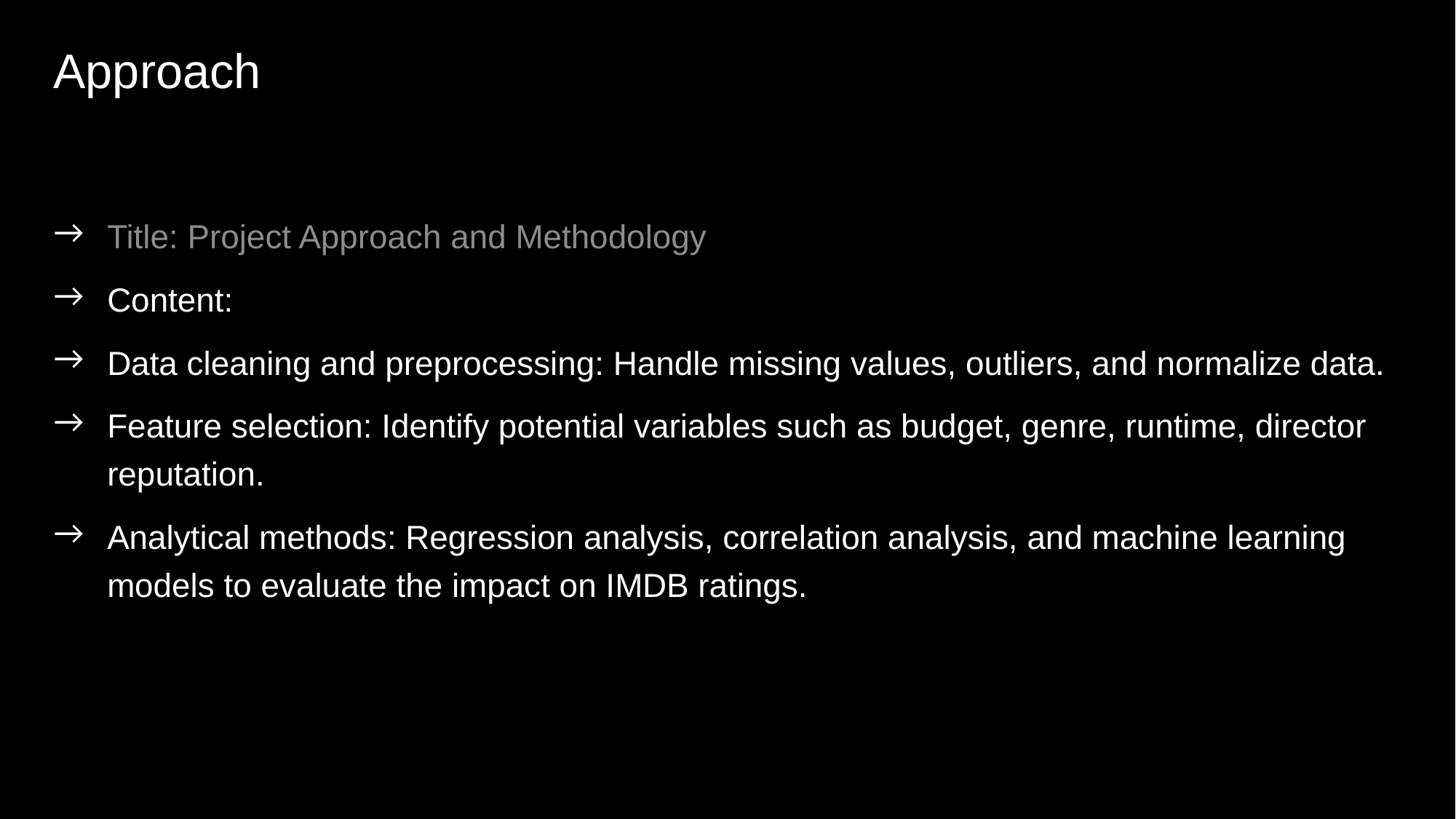

# Approach
Title: Project Approach and Methodology
Content:
Data cleaning and preprocessing: Handle missing values, outliers, and normalize data.
Feature selection: Identify potential variables such as budget, genre, runtime, director reputation.
Analytical methods: Regression analysis, correlation analysis, and machine learning models to evaluate the impact on IMDB ratings.